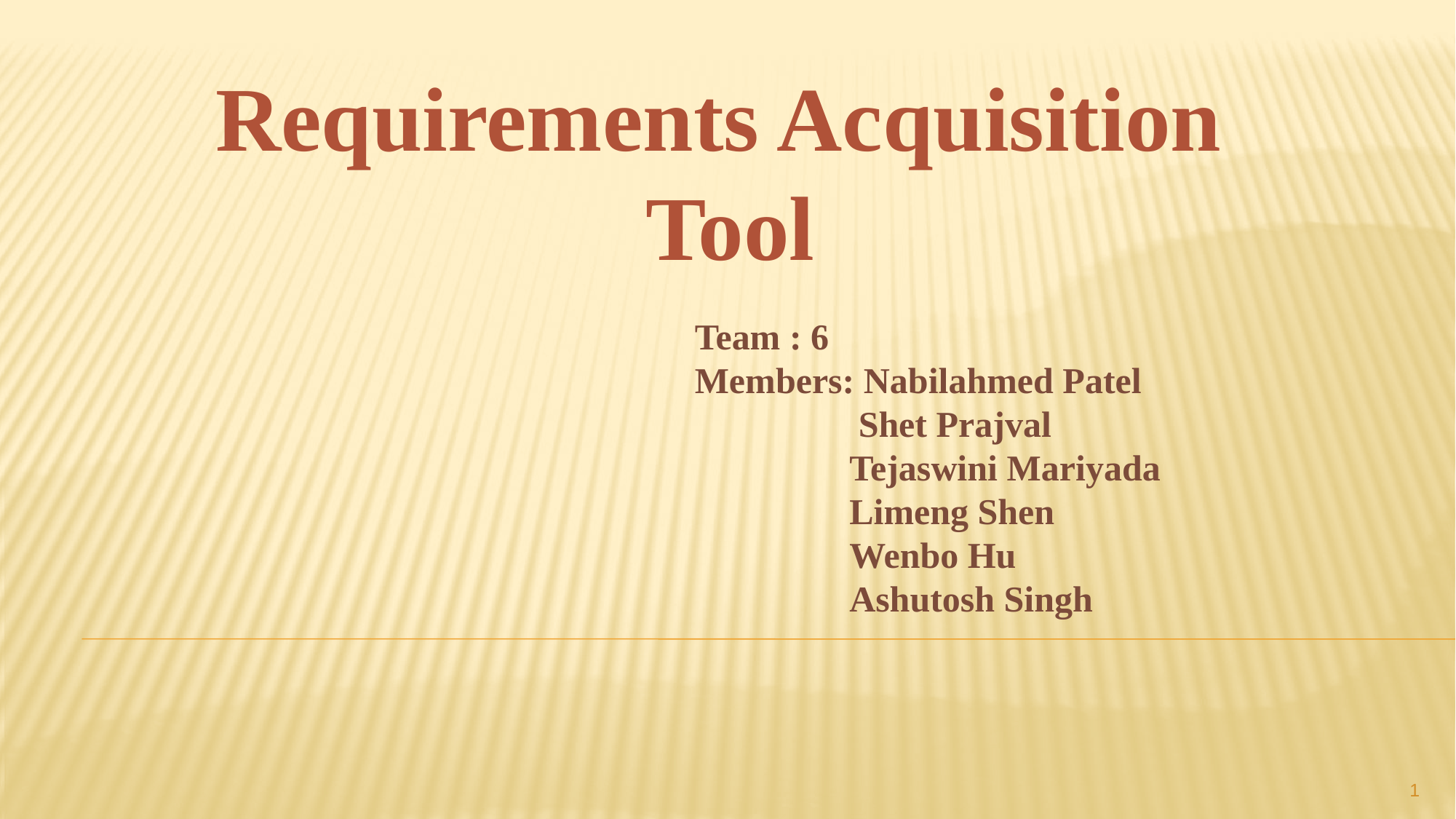

Requirements Acquisition
Tool
Team : 6
Members: Nabilahmed Patel
                  Shet Prajval
                 Tejaswini Mariyada
                 Limeng Shen
                 Wenbo Hu
                 Ashutosh Singh

1